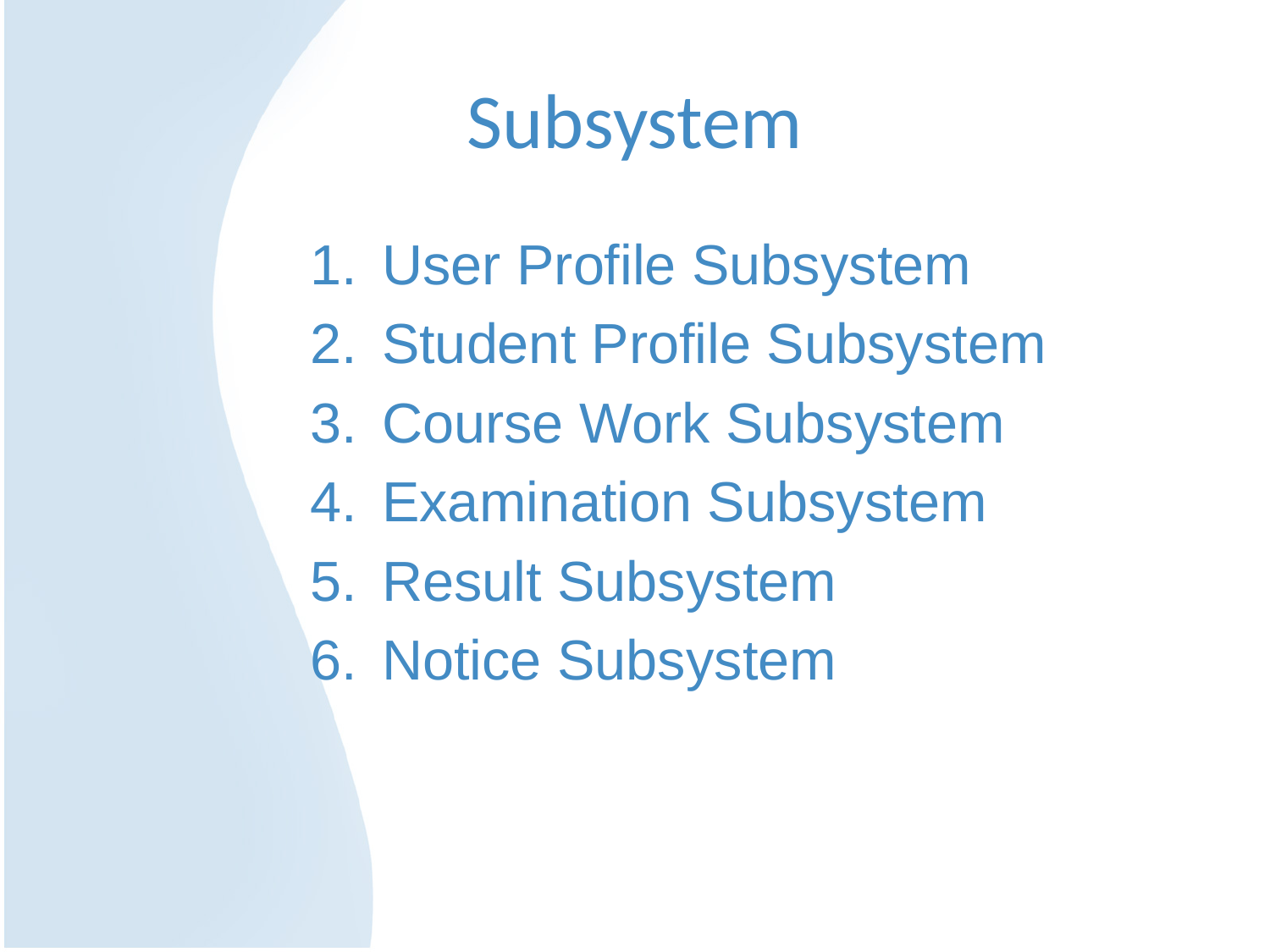

# Subsystem

User Profile Subsystem
Student Profile Subsystem
Course Work Subsystem
Examination Subsystem
Result Subsystem
Notice Subsystem